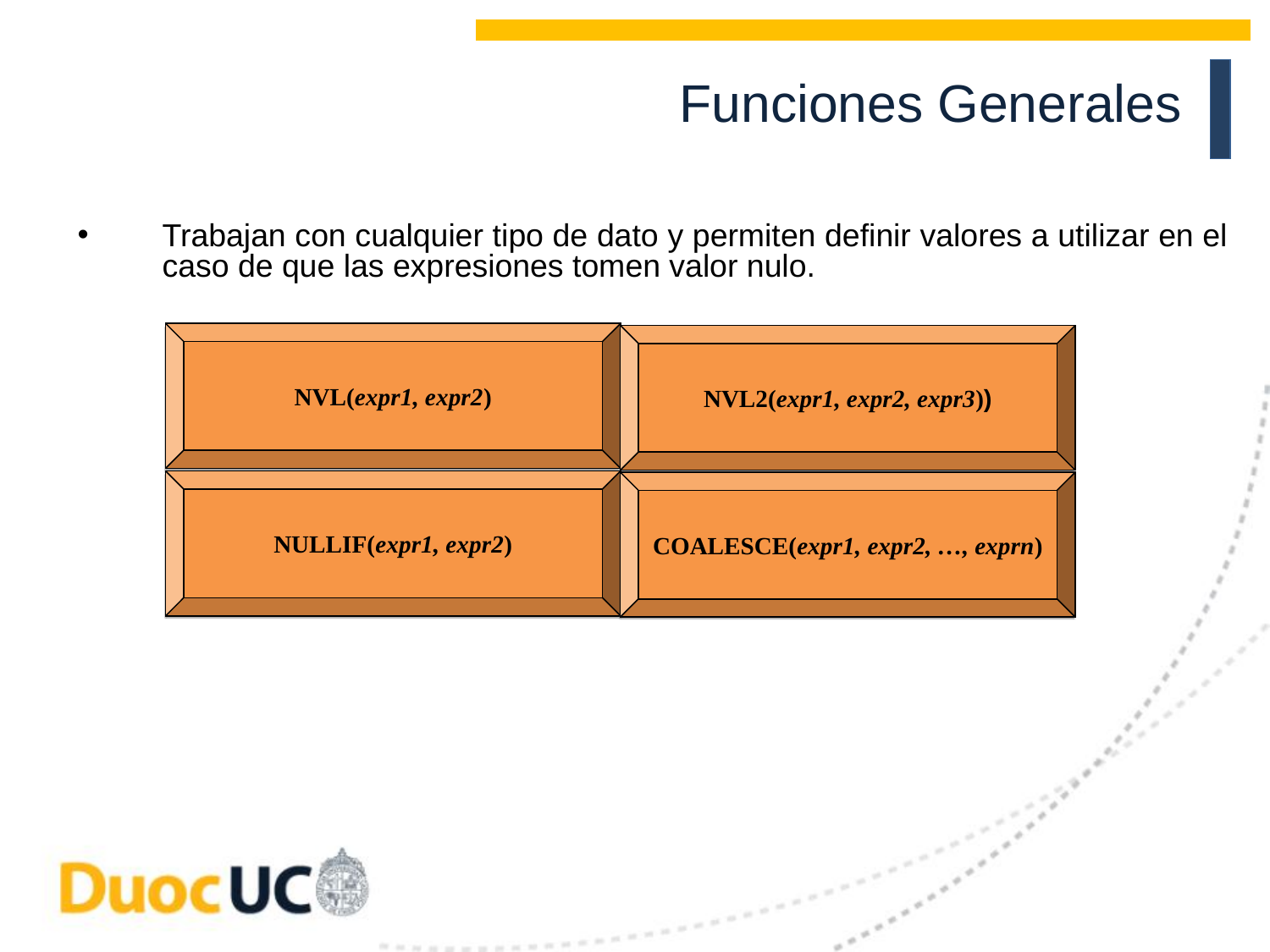

# Funciones Generales
Trabajan con cualquier tipo de dato y permiten definir valores a utilizar en el caso de que las expresiones tomen valor nulo.
NVL(expr1, expr2)
NVL2(expr1, expr2, expr3))
NULLIF(expr1, expr2)
COALESCE(expr1, expr2, …, exprn)